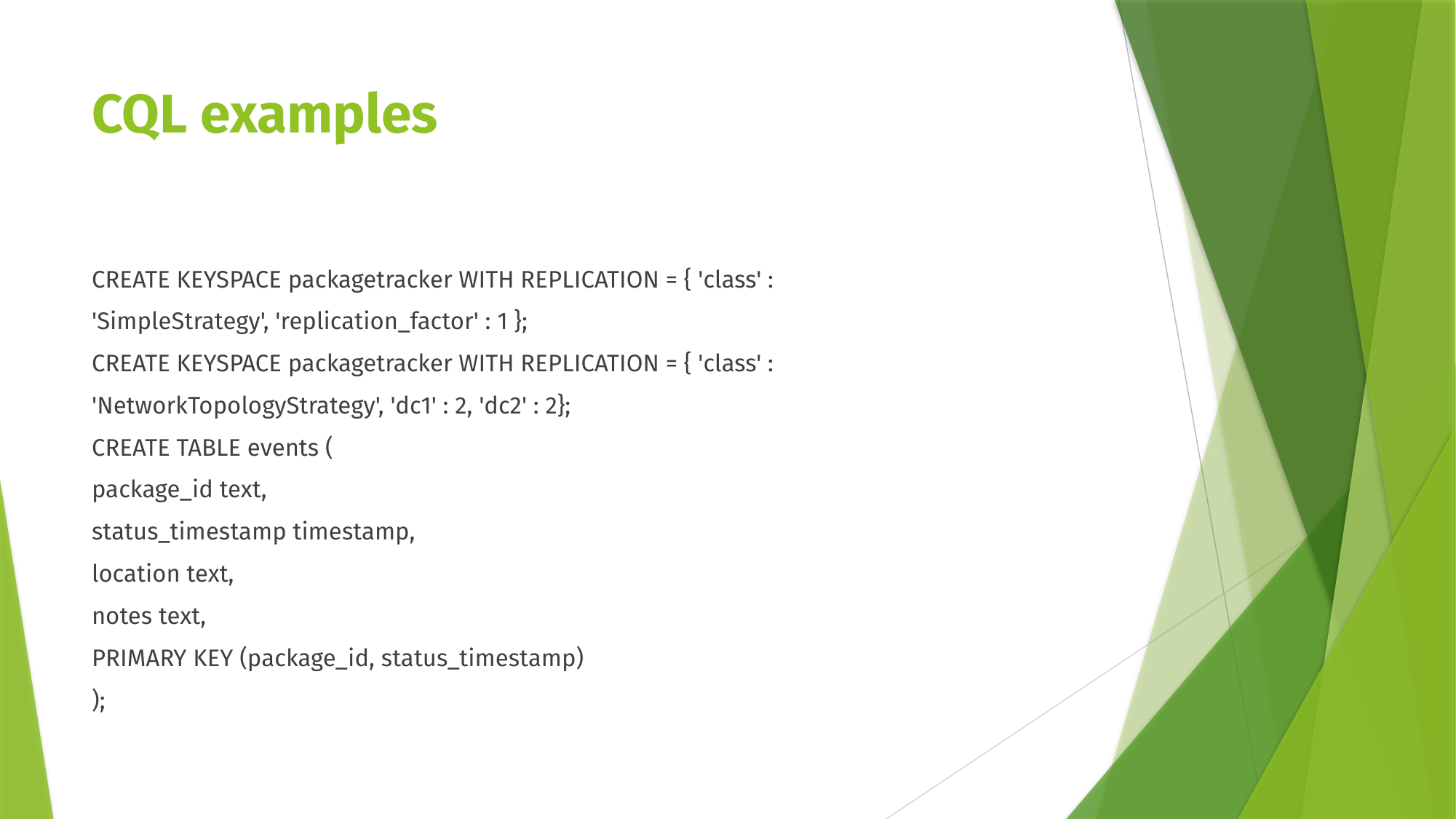

# CQL examples
CREATE KEYSPACE packagetracker WITH REPLICATION = { 'class' :
'SimpleStrategy', 'replication_factor' : 1 };
CREATE KEYSPACE packagetracker WITH REPLICATION = { 'class' :
'NetworkTopologyStrategy', 'dc1' : 2, 'dc2' : 2};
CREATE TABLE events (
package_id text,
status_timestamp timestamp,
location text,
notes text,
PRIMARY KEY (package_id, status_timestamp)
);